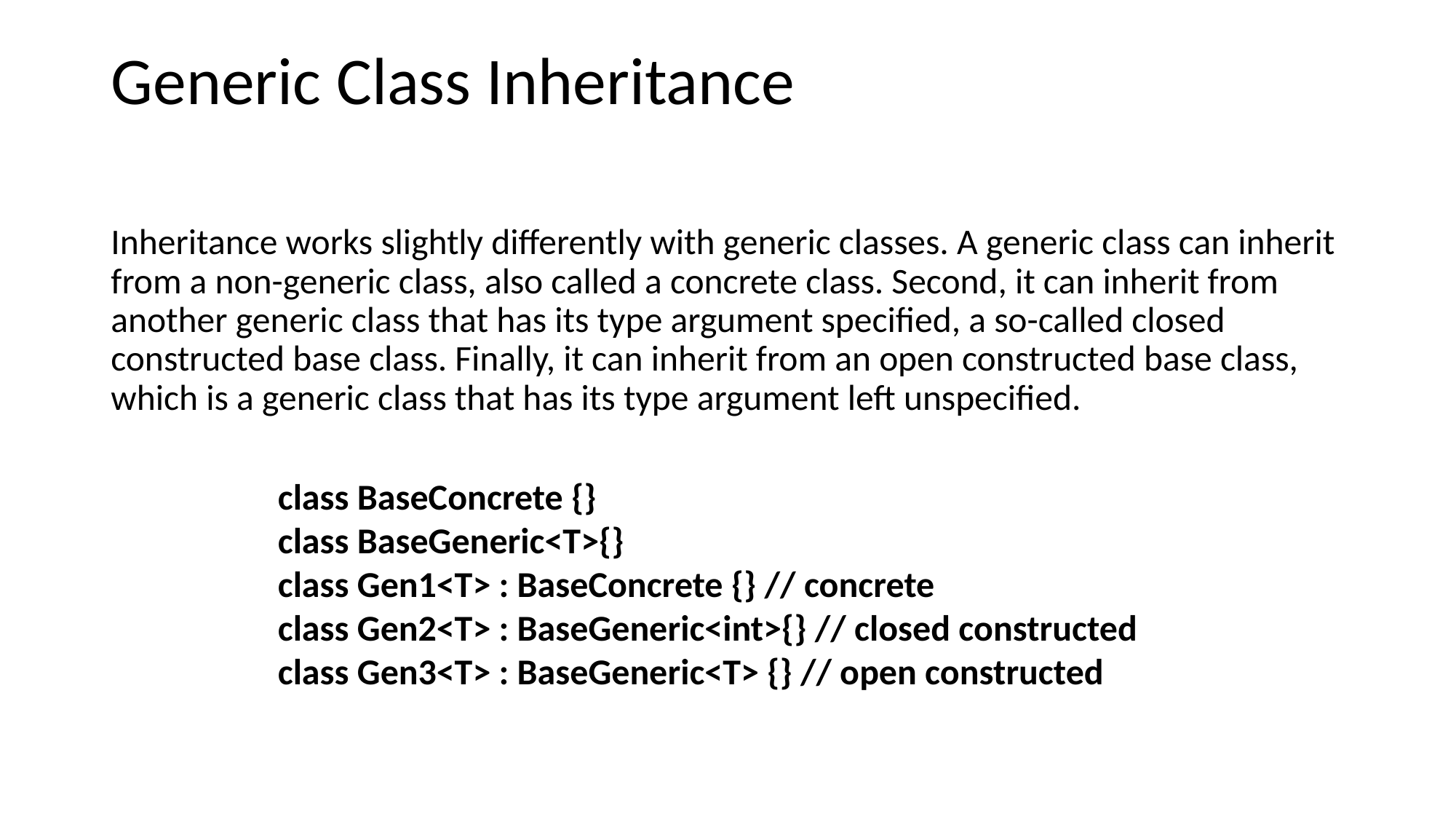

# Generic Class Inheritance
Inheritance works slightly differently with generic classes. A generic class can inherit from a non-generic class, also called a concrete class. Second, it can inherit from another generic class that has its type argument specified, a so-called closed constructed base class. Finally, it can inherit from an open constructed base class, which is a generic class that has its type argument left unspecified.

class BaseConcrete {}
class BaseGeneric<T>{}
class Gen1<T> : BaseConcrete {} // concrete
class Gen2<T> : BaseGeneric<int>{} // closed constructed
class Gen3<T> : BaseGeneric<T> {} // open constructed